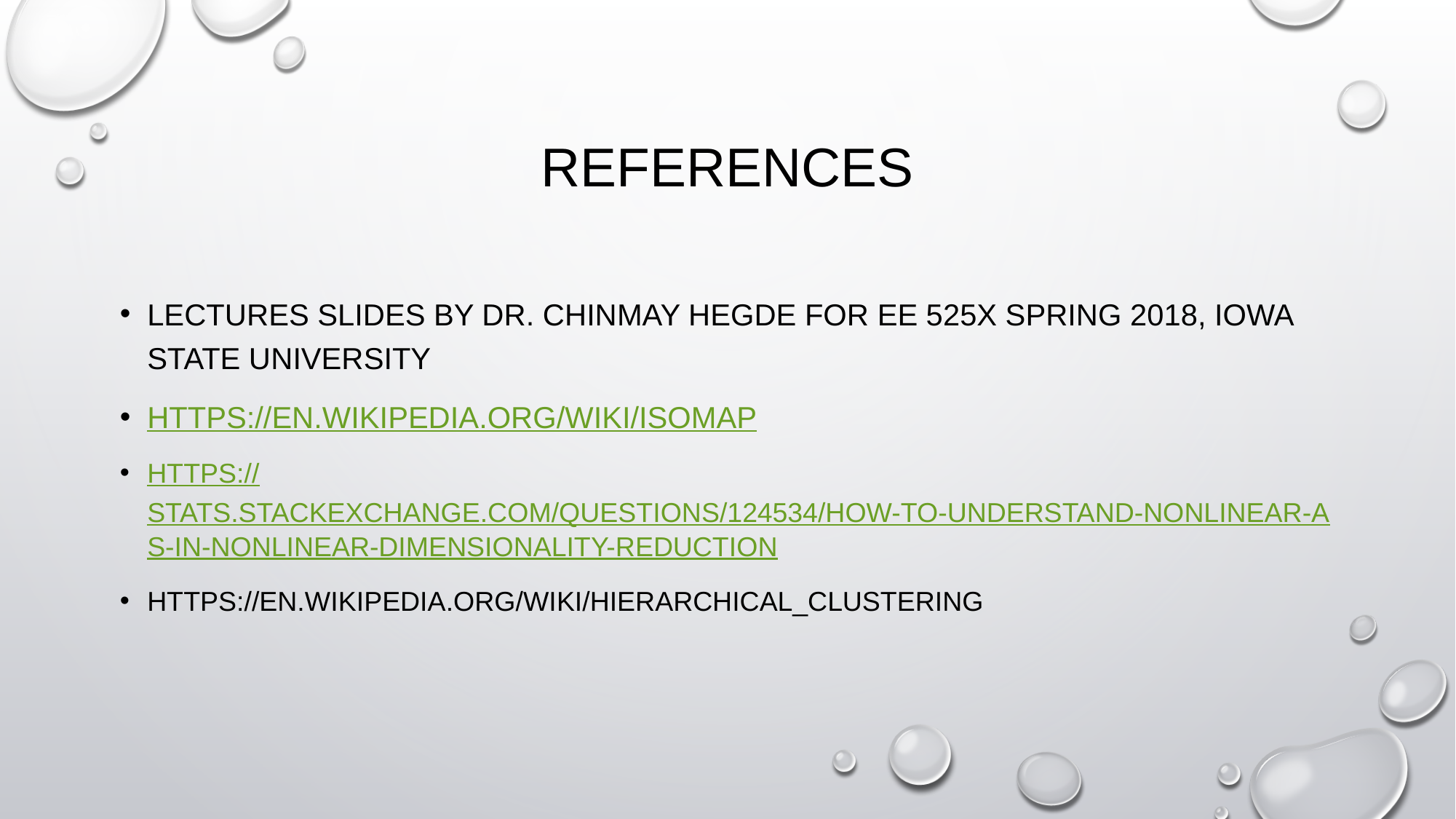

# REFERENCES
LECTURES SLIDES BY DR. CHINMAY HEGDE FOR EE 525X SPRING 2018, IOWA STATE UNIVERSITY
https://en.wikipedia.org/wiki/Isomap
https://stats.stackexchange.com/questions/124534/how-to-understand-nonlinear-as-in-nonlinear-dimensionality-reduction
https://en.wikipedia.org/wiki/Hierarchical_clustering